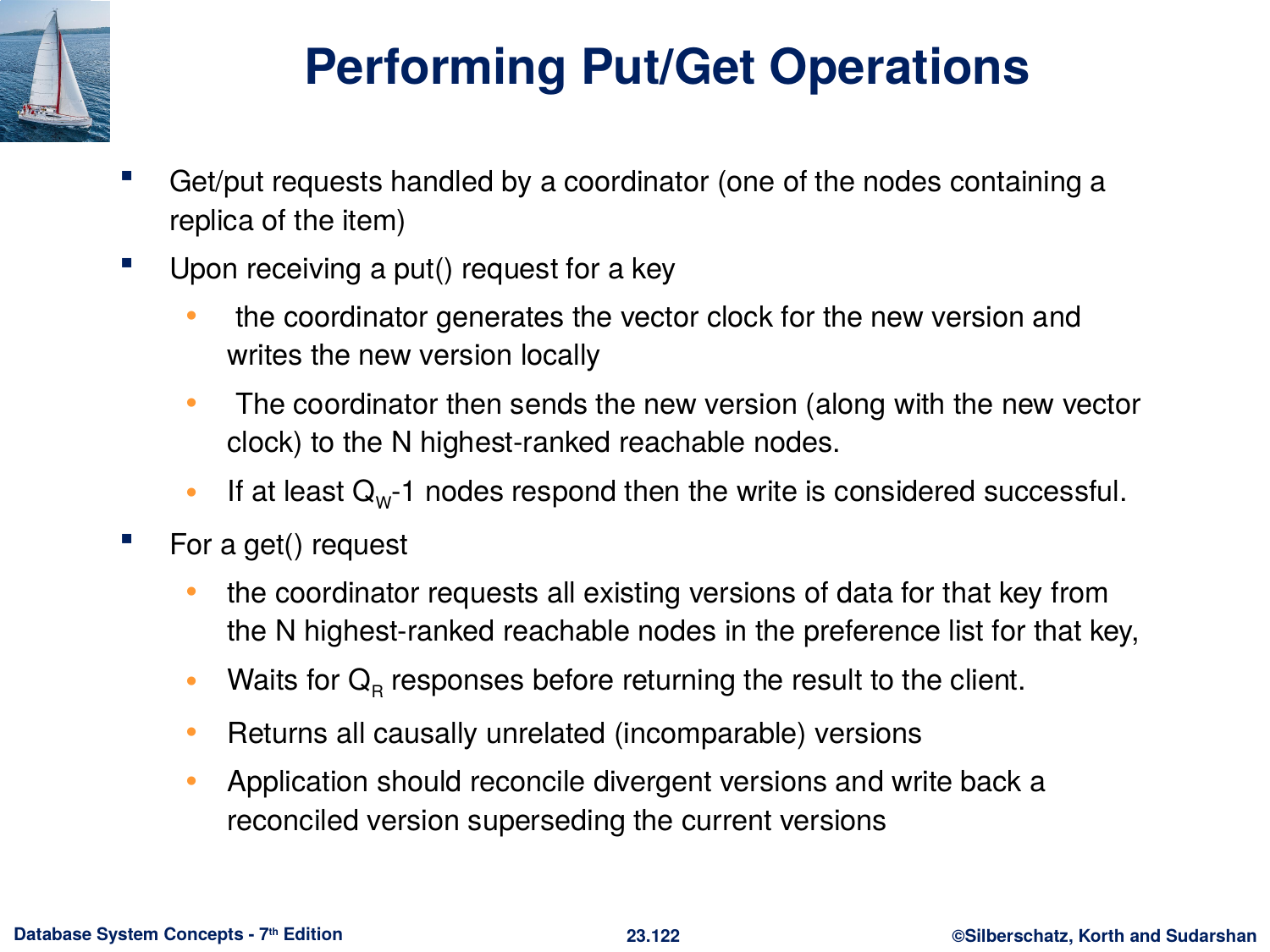

# Performing Put/Get Operations
Get/put requests handled by a coordinator (one of the nodes containing a replica of the item)
Upon receiving a put() request for a key
 the coordinator generates the vector clock for the new version and writes the new version locally
 The coordinator then sends the new version (along with the new vector clock) to the N highest-ranked reachable nodes.
If at least QW-1 nodes respond then the write is considered successful.
For a get() request
the coordinator requests all existing versions of data for that key from the N highest-ranked reachable nodes in the preference list for that key,
Waits for QR responses before returning the result to the client.
Returns all causally unrelated (incomparable) versions
Application should reconcile divergent versions and write back a reconciled version superseding the current versions